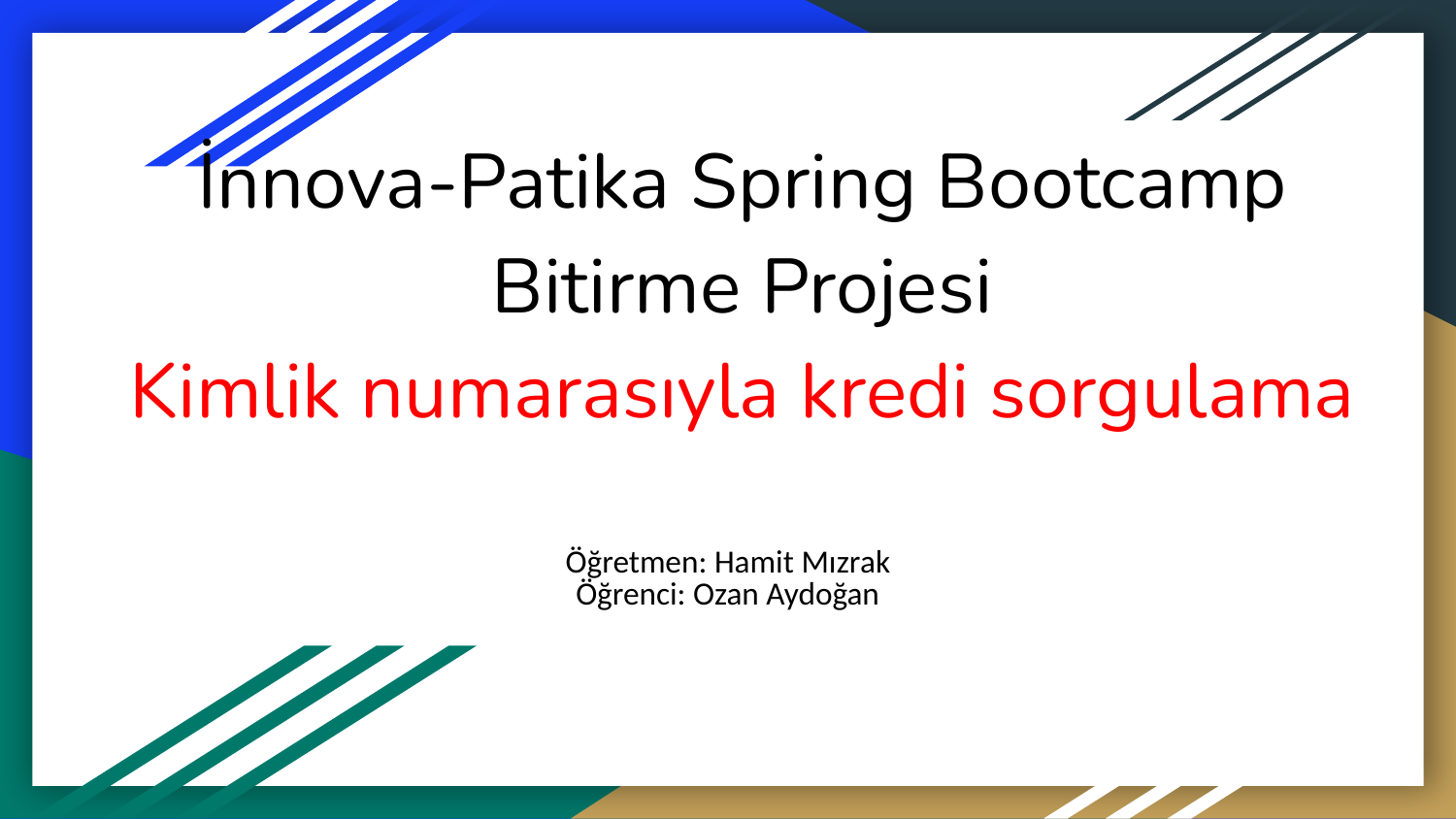

# İnnova-Patika Spring Bootcamp Bitirme Projesi
Kimlik numarasıyla kredi sorgulama
Öğretmen: Hamit Mızrak
Öğrenci: Ozan Aydoğan